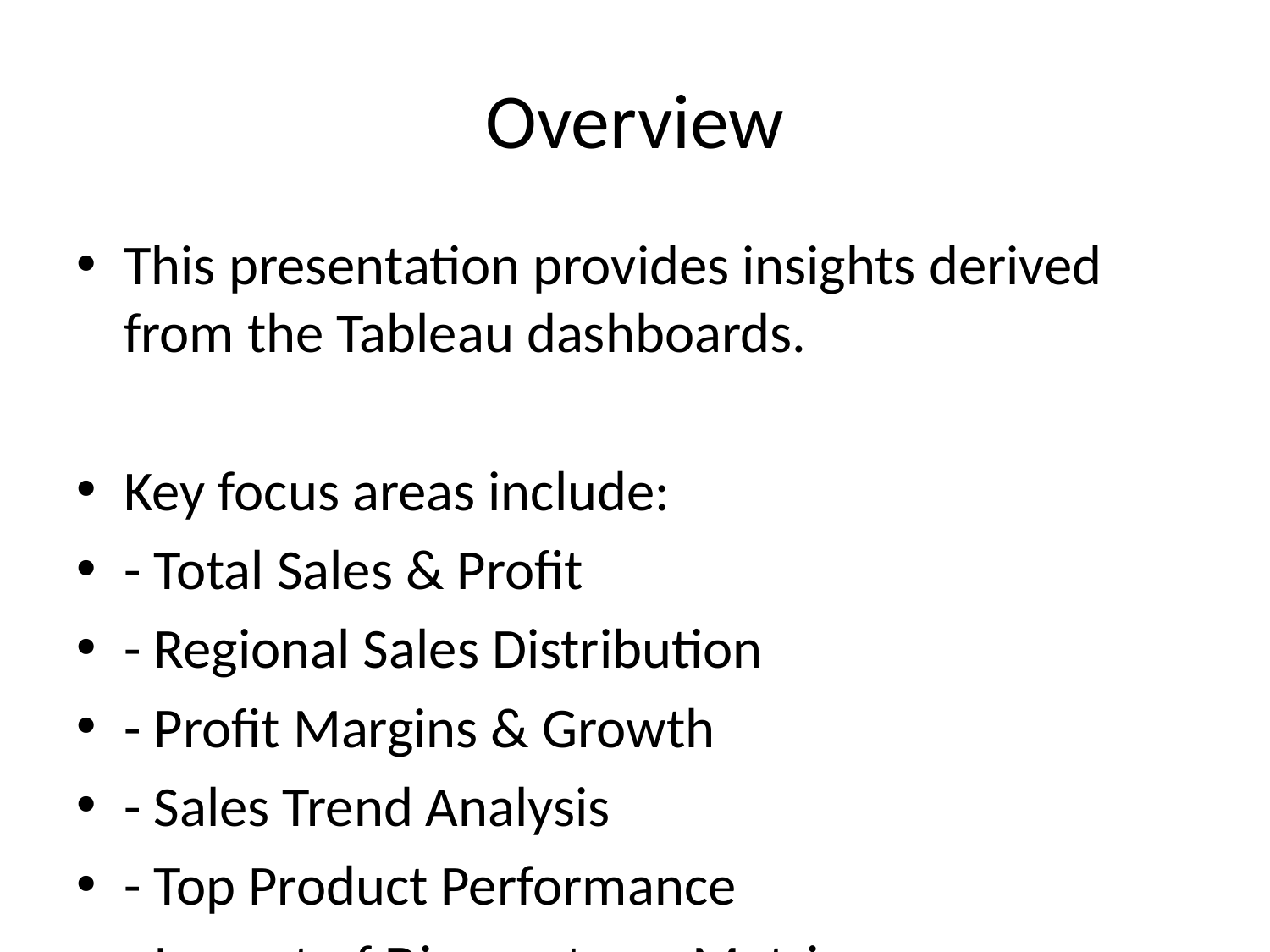

# Overview
This presentation provides insights derived from the Tableau dashboards.

Key focus areas include:
- Total Sales & Profit
- Regional Sales Distribution
- Profit Margins & Growth
- Sales Trend Analysis
- Top Product Performance
- Impact of Discounts on Metrics